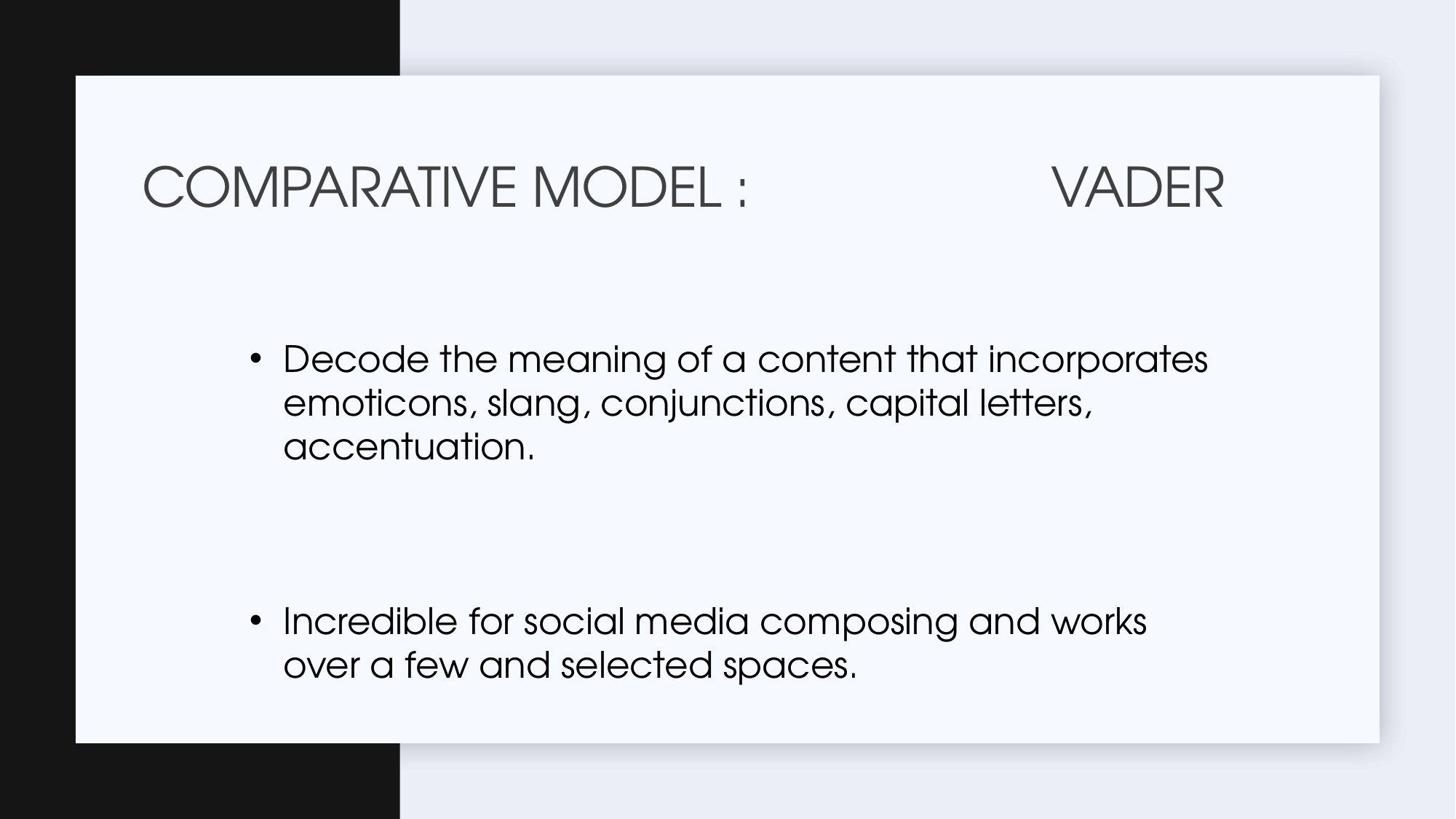

# Comparative Model :                     VADER
Decode the meaning of a content that incorporates emoticons, slang, conjunctions, capital letters, accentuation.

Incredible for social media composing and works over a few and selected spaces.